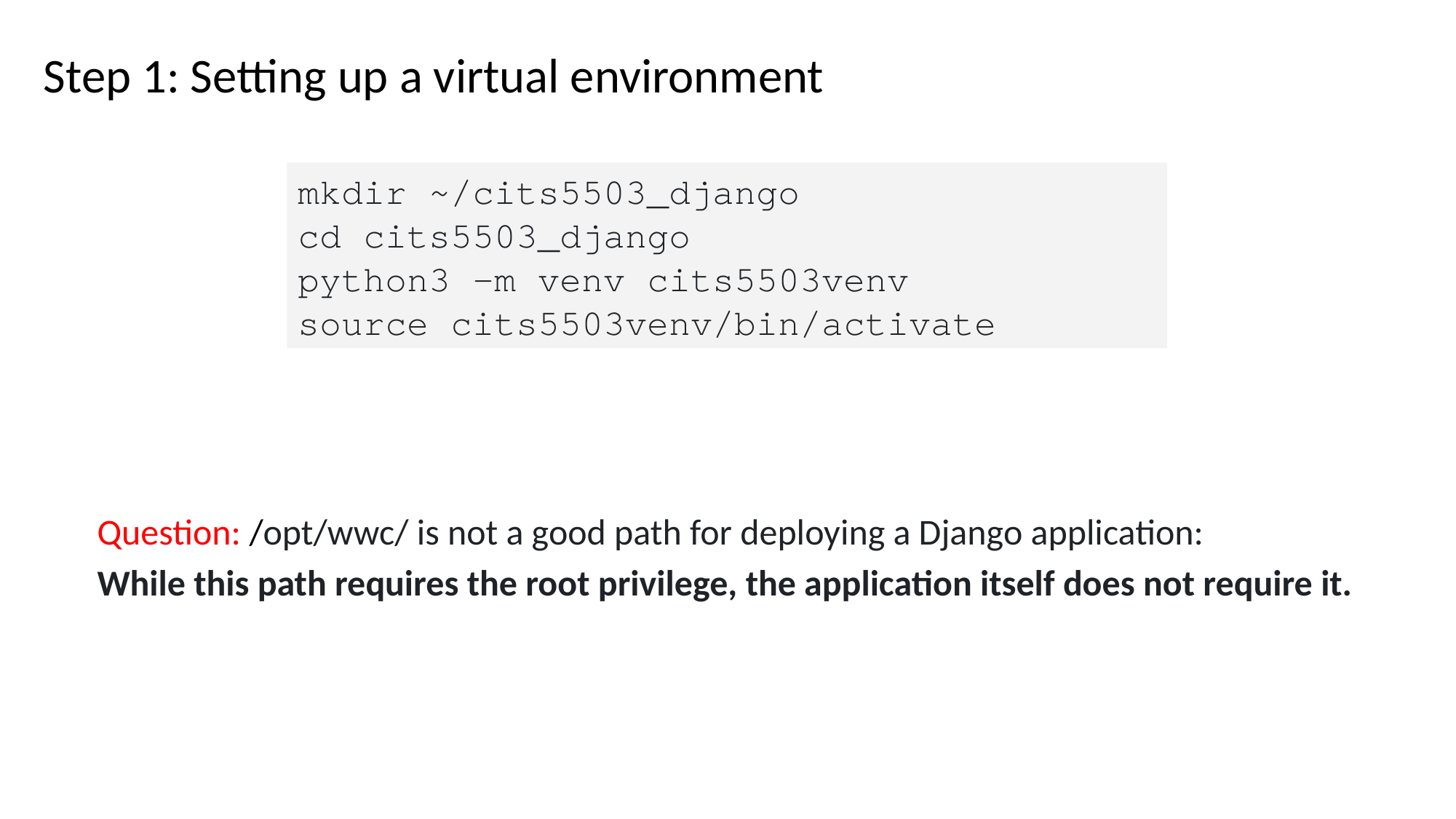

Step 1: Setting up a virtual environment
mkdir ~/cits5503_django
cd cits5503_django
python3 -m venv cits5503venv
source cits5503venv/bin/activate
Question: /opt/wwc/ is not a good path for deploying a Django application:
While this path requires the root privilege, the application itself does not require it.